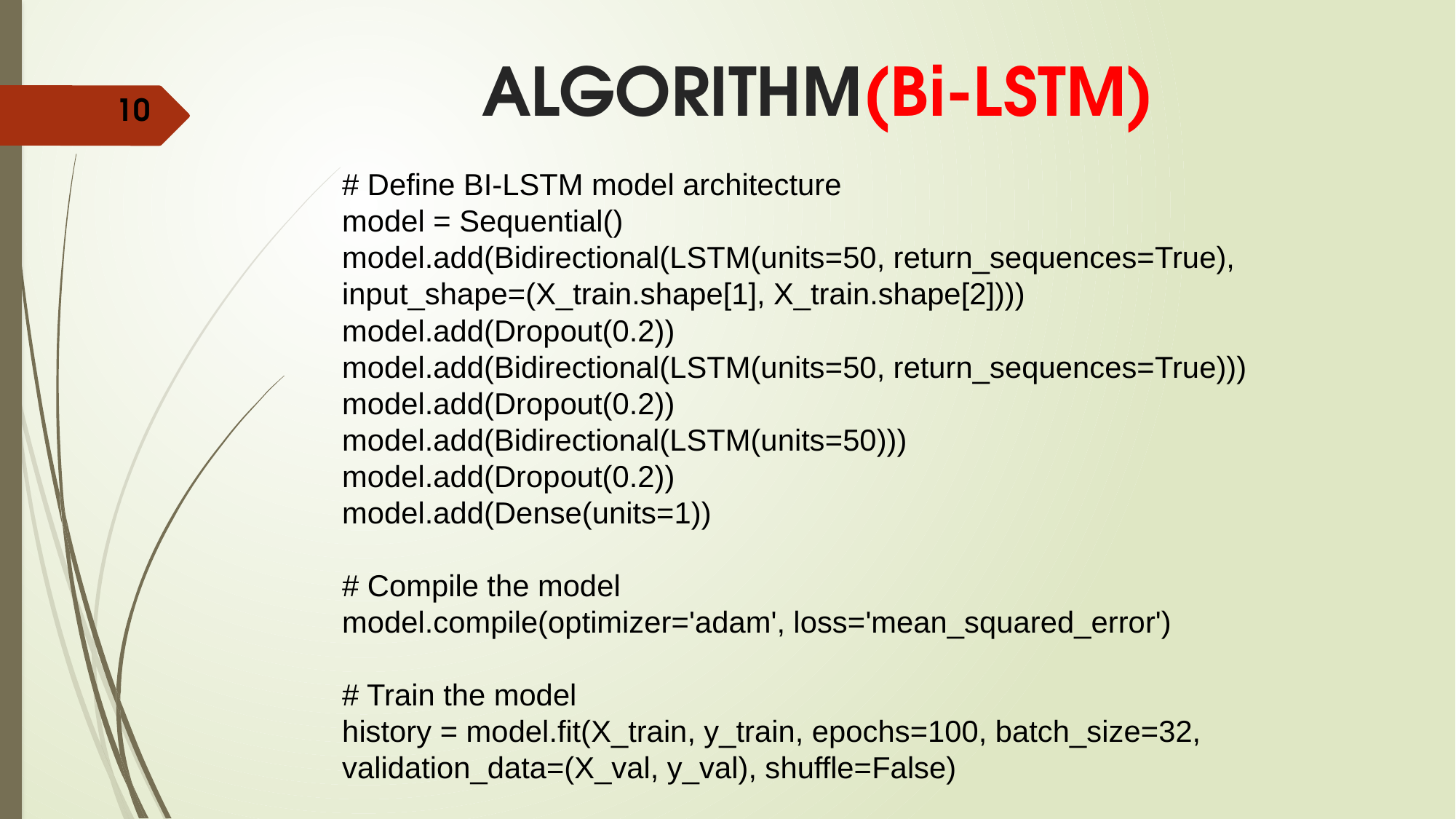

# ALGORITHM(Bi-LSTM)
10
# Define BI-LSTM model architecture
model = Sequential()
model.add(Bidirectional(LSTM(units=50, return_sequences=True), input_shape=(X_train.shape[1], X_train.shape[2])))
model.add(Dropout(0.2))
model.add(Bidirectional(LSTM(units=50, return_sequences=True)))
model.add(Dropout(0.2))
model.add(Bidirectional(LSTM(units=50)))
model.add(Dropout(0.2))
model.add(Dense(units=1))

# Compile the model
model.compile(optimizer='adam', loss='mean_squared_error')

# Train the model
history = model.fit(X_train, y_train, epochs=100, batch_size=32, validation_data=(X_val, y_val), shuffle=False)